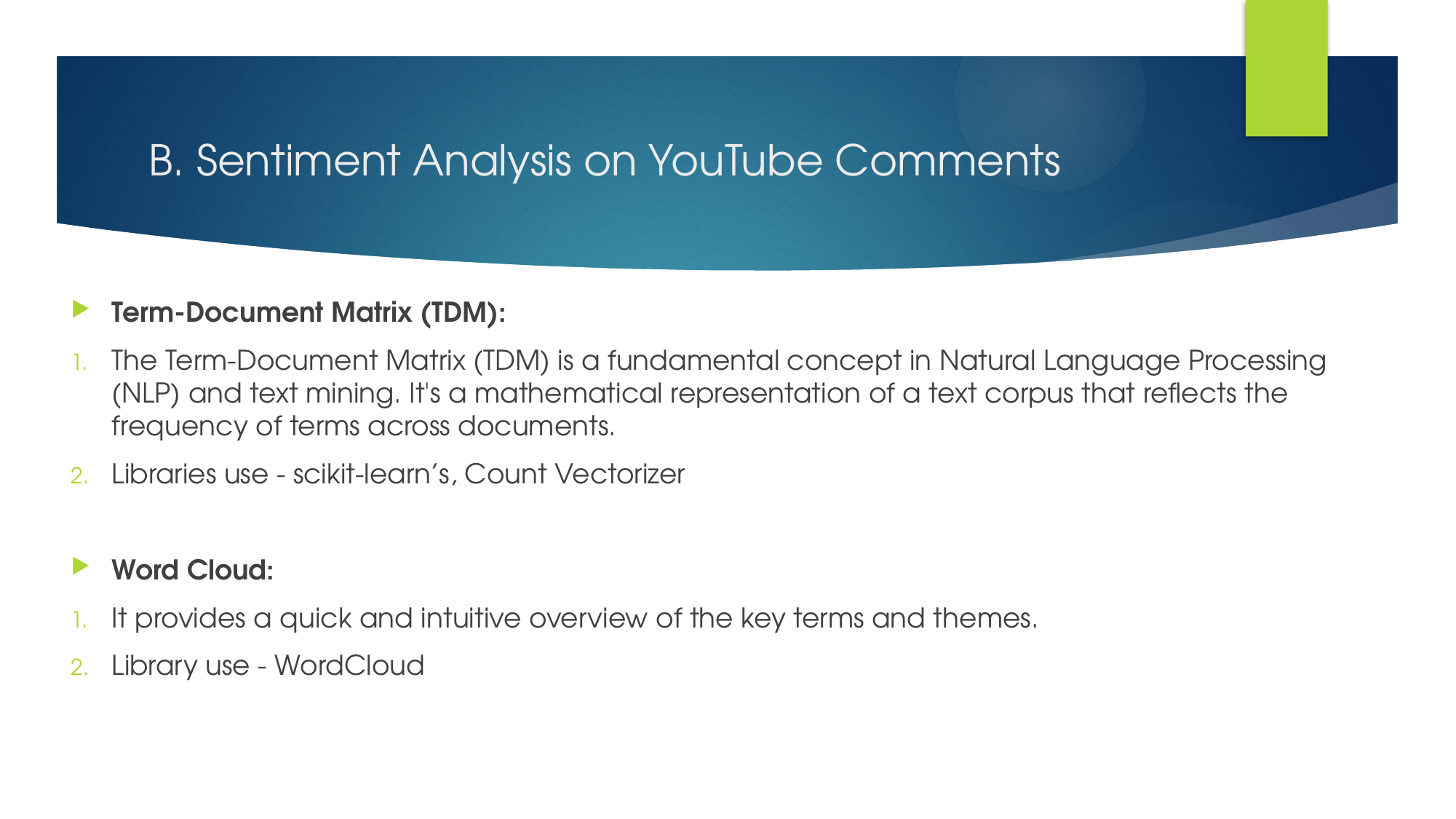

# B. Sentiment Analysis on YouTube Comments
Term-Document Matrix (TDM):
The Term-Document Matrix (TDM) is a fundamental concept in Natural Language Processing (NLP) and text mining. It's a mathematical representation of a text corpus that reflects the frequency of terms across documents.
Libraries use - scikit-learn’s, Count Vectorizer

Word Cloud:
It provides a quick and intuitive overview of the key terms and themes.
Library use - WordCloud